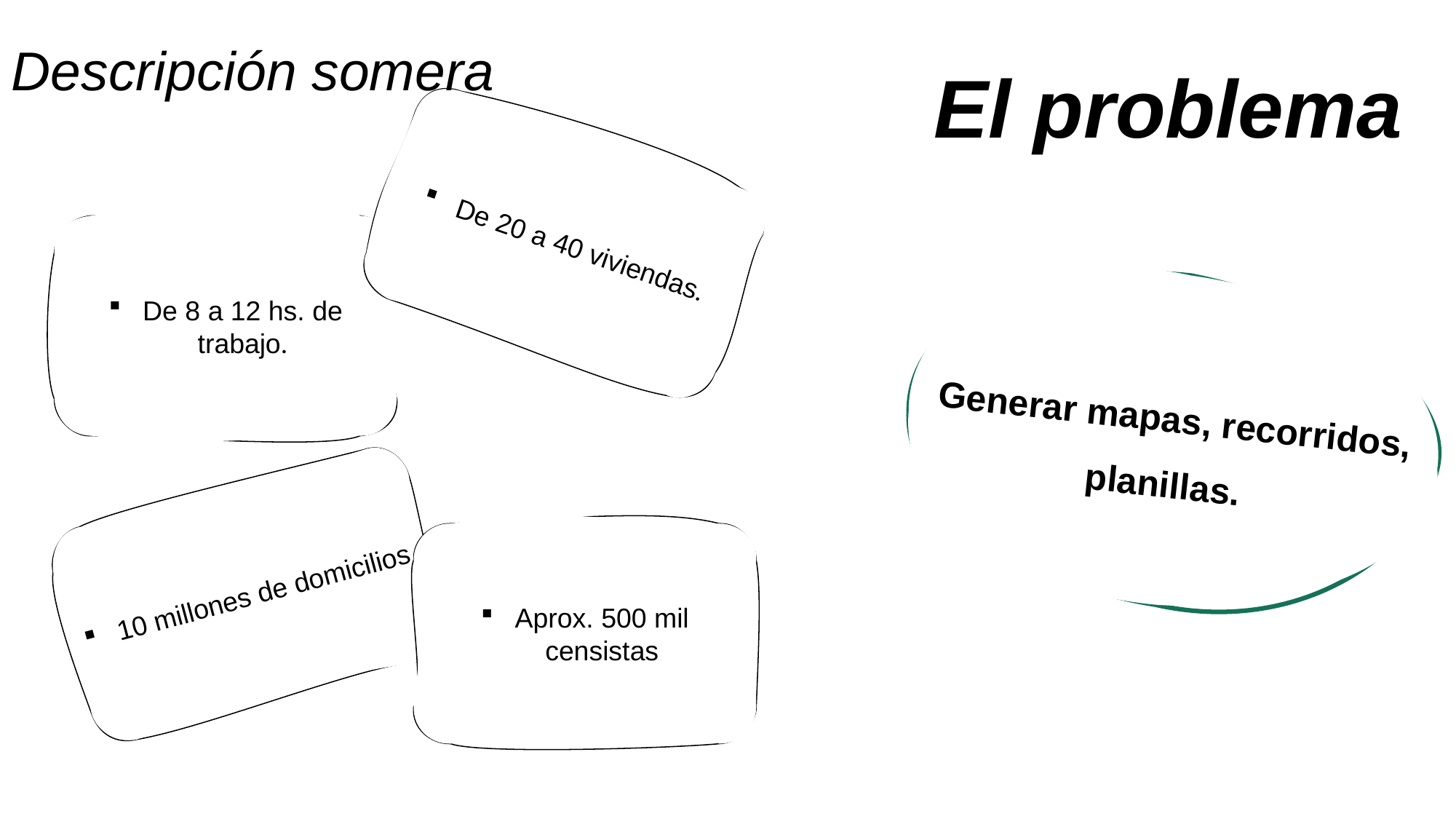

Descripción somera
El problema
De 20 a 40 viviendas.
De 8 a 12 hs. de trabajo.
Generar mapas, recorridos, planillas.
10 millones de domicilios.
Aprox. 500 mil censistas